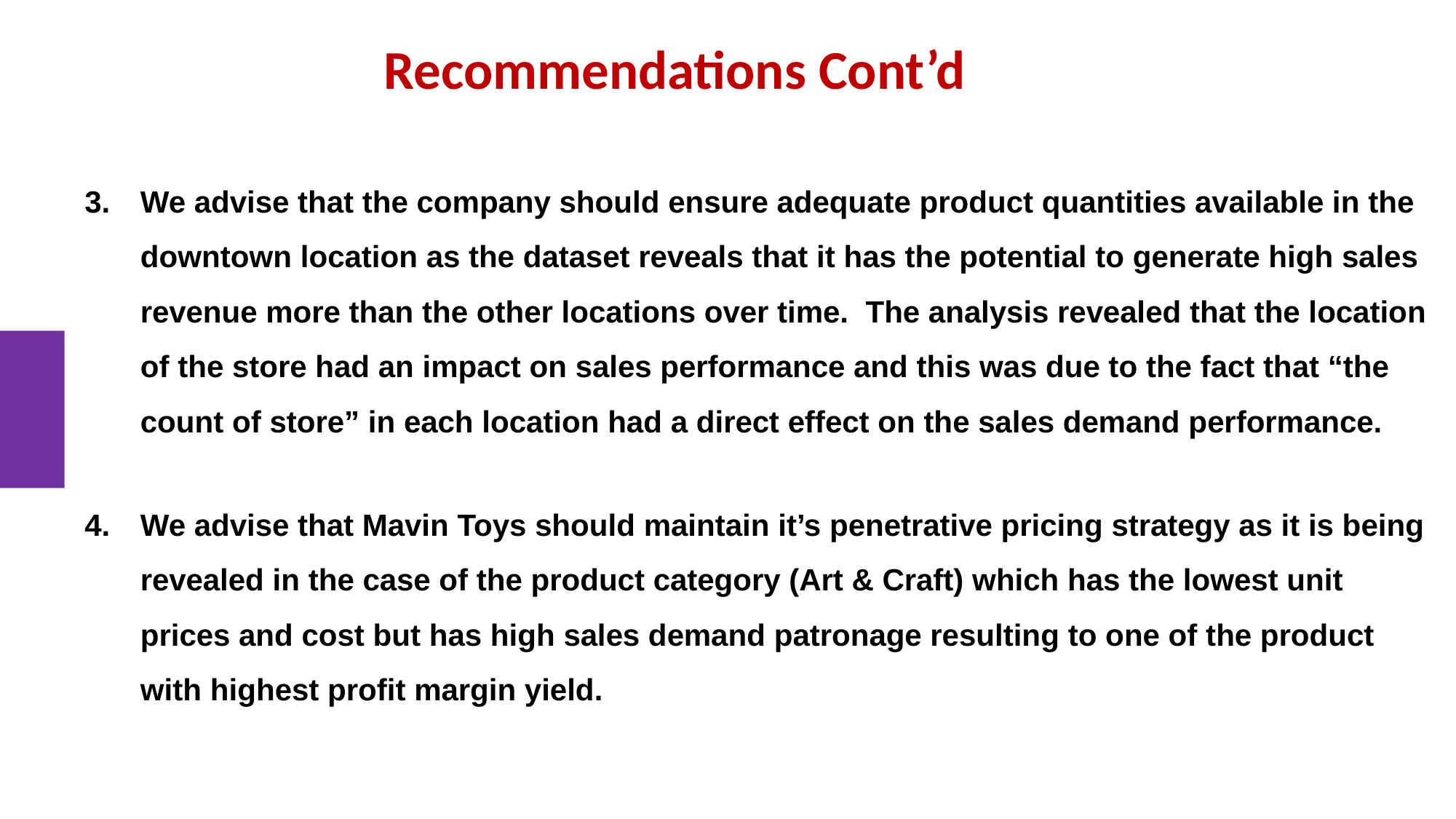

# Recommendations Cont’d
We advise that the company should ensure adequate product quantities available in the downtown location as the dataset reveals that it has the potential to generate high sales revenue more than the other locations over time.  The analysis revealed that the location of the store had an impact on sales performance and this was due to the fact that “the count of store” in each location had a direct effect on the sales demand performance.

We advise that Mavin Toys should maintain it’s penetrative pricing strategy as it is being revealed in the case of the product category (Art & Craft) which has the lowest unit prices and cost but has high sales demand patronage resulting to one of the product with highest profit margin yield.